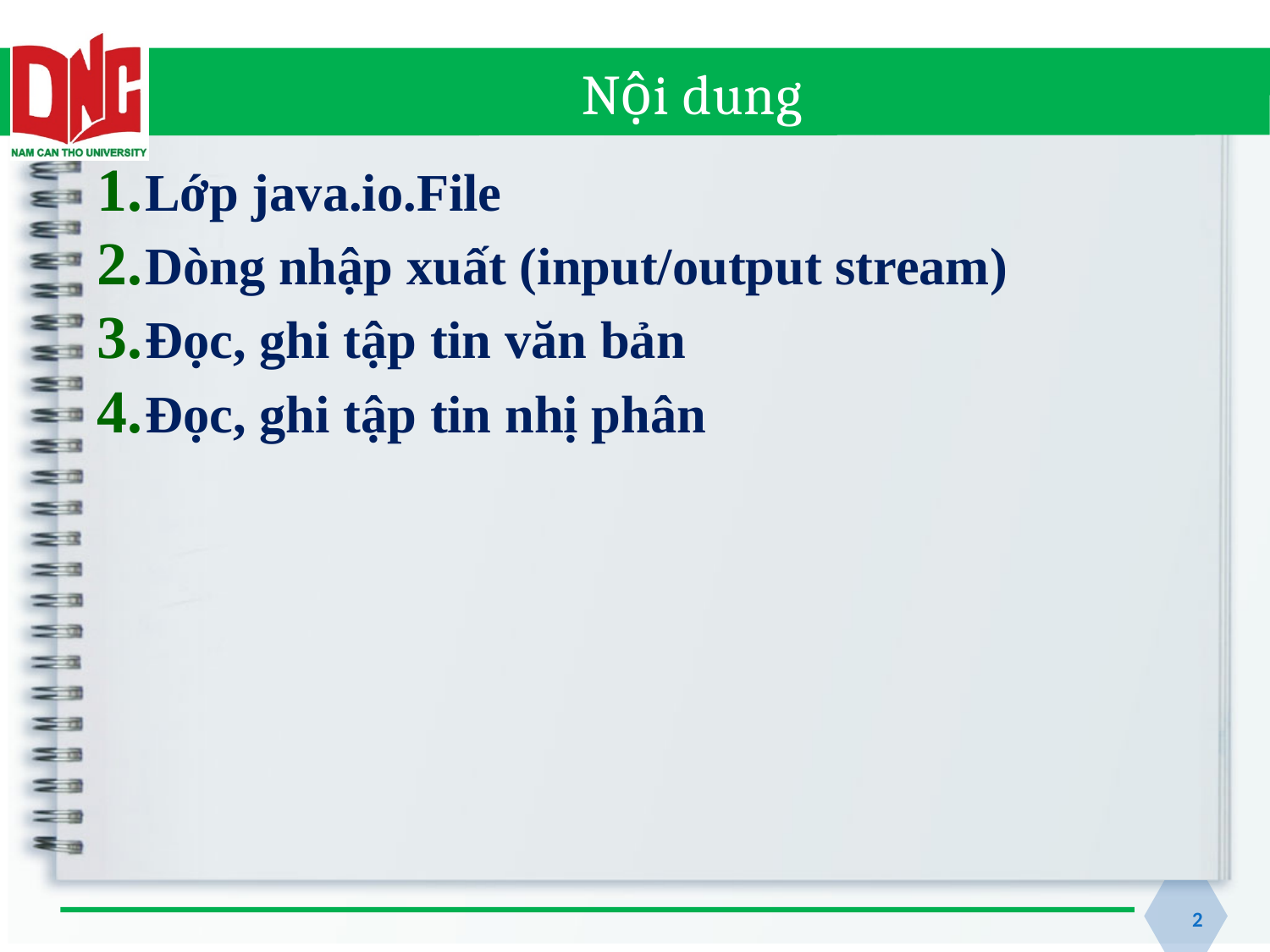

# Nội dung
Lớp java.io.File
Dòng nhập xuất (input/output stream)
Đọc, ghi tập tin văn bản
Đọc, ghi tập tin nhị phân

2